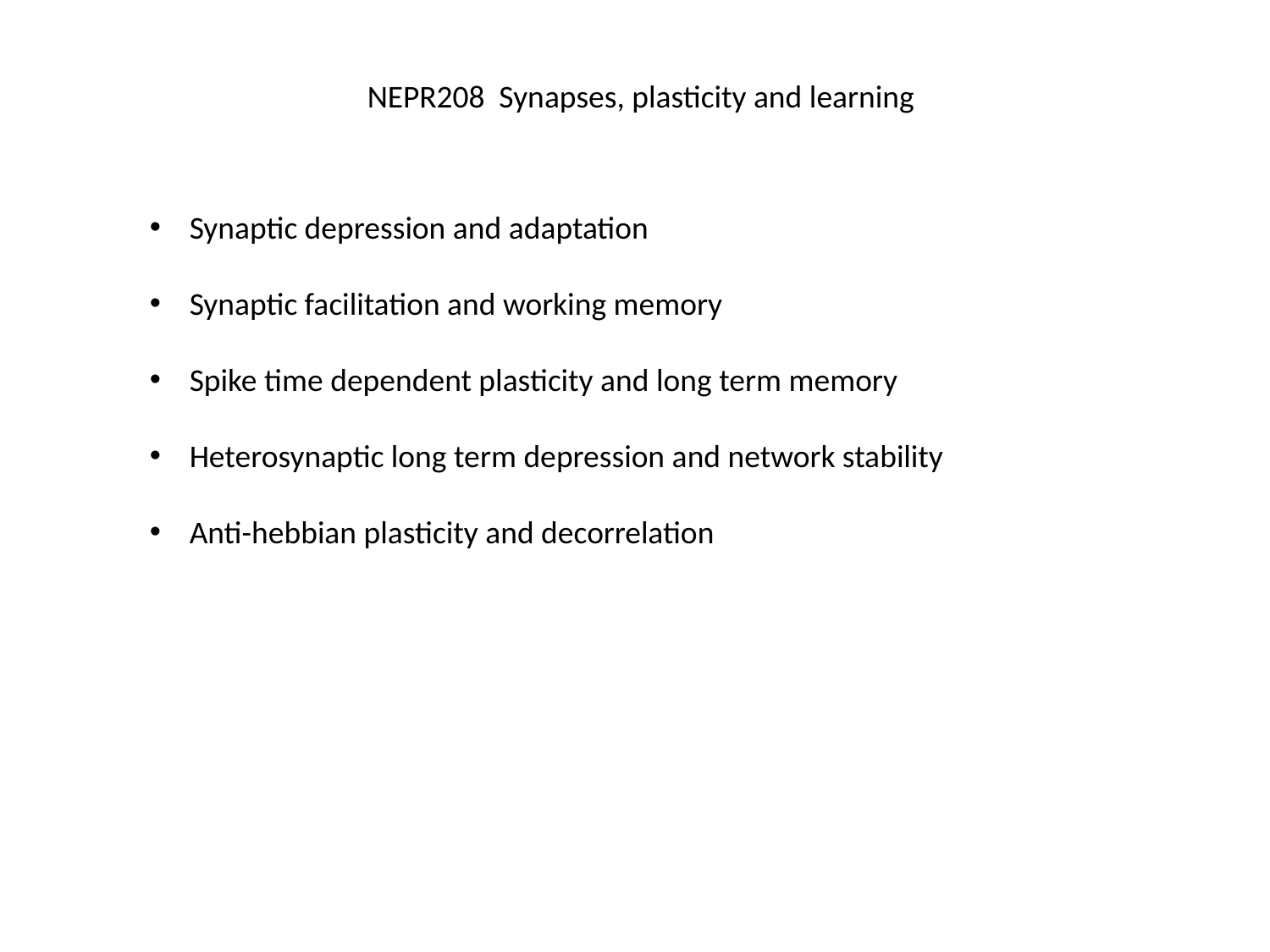

NEPR208  Synapses, plasticity and learning
Synaptic depression and adaptation
Synaptic facilitation and working memory
Spike time dependent plasticity and long term memory
Heterosynaptic long term depression and network stability
Anti-hebbian plasticity and decorrelation